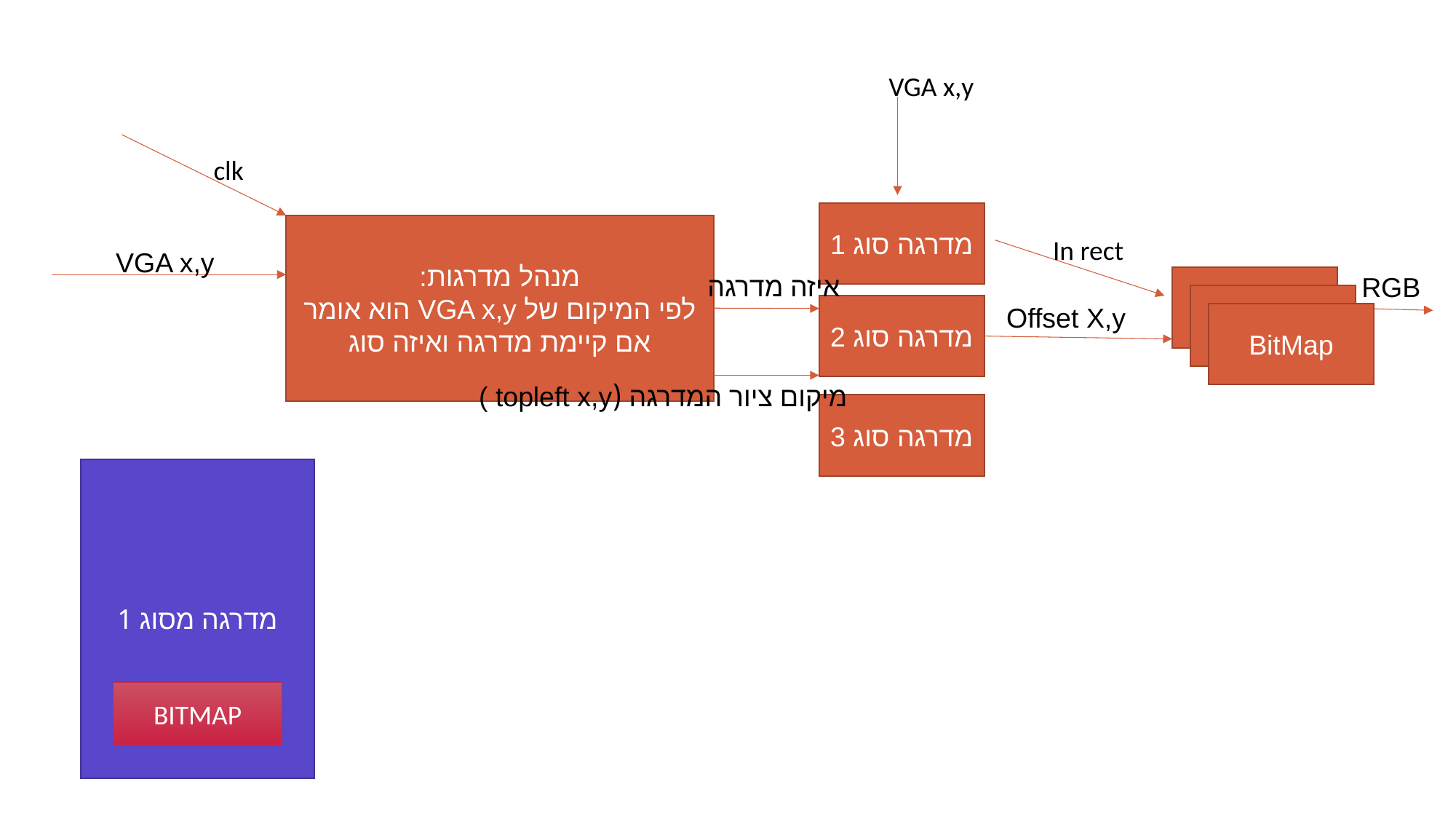

VGA x,y
clk
מדרגה סוג 1
מנהל מדרגות:
לפי המיקום של VGA x,y הוא אומר אם קיימת מדרגה ואיזה סוג
In rect
VGA x,y
איזה מדרגה
RGB
BitMap
BitMap
מדרגה סוג 2
Offset X,y
BitMap
מיקום ציור המדרגה (topleft x,y )
מדרגה סוג 3
מדרגה מסוג 1
BITMAP